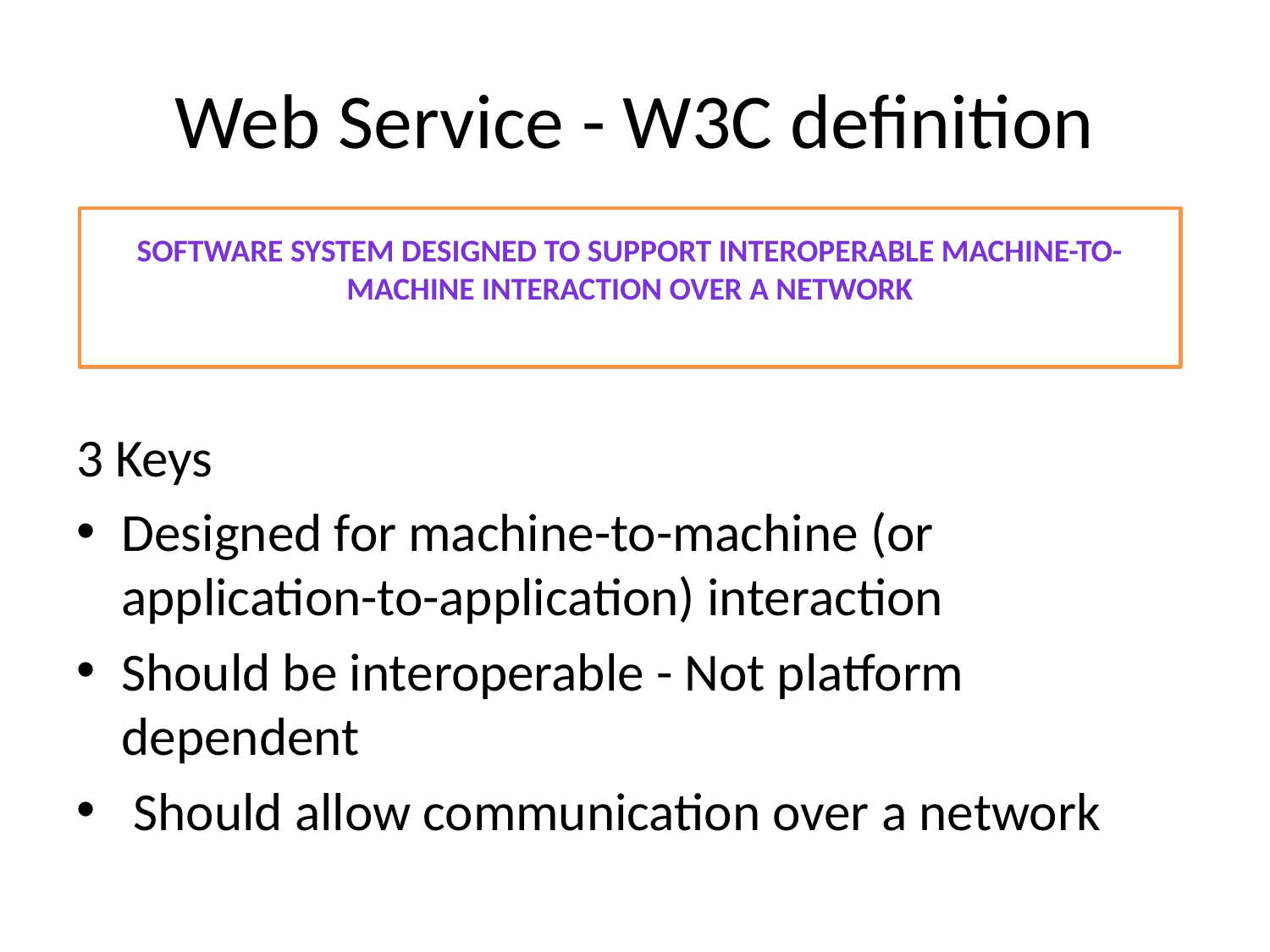

# Web Service - W3C definition
Software system designed to support interoperable machine-to-machine interaction over a network

3 Keys
Designed for machine-to-machine (or application-to-application) interaction
Should be interoperable - Not platform dependent
 Should allow communication over a network